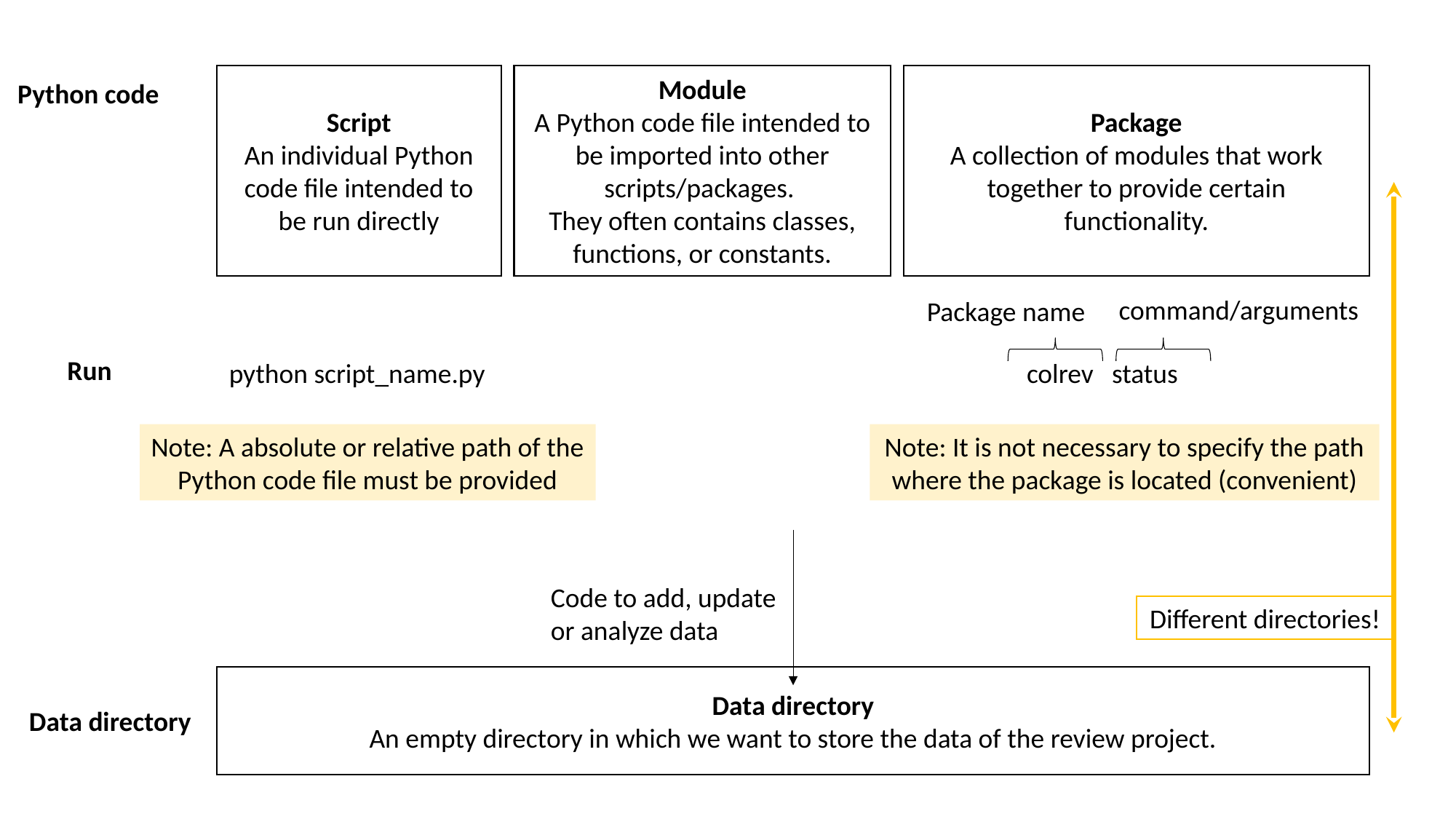

Script
An individual Python code file intended to be run directly
Module
A Python code file intended to be imported into other scripts/packages.
They often contains classes, functions, or constants.
Package
A collection of modules that work together to provide certain functionality.
Python code
command/arguments
Package name

Run
python script_name.py
colrev   status
Note: A absolute or relative path of the Python code file must be provided
Note: It is not necessary to specify the path where the package is located (convenient)
Code to add, update or analyze data
Different directories!
Data directory
An empty directory in which we want to store the data of the review project.
Data directory